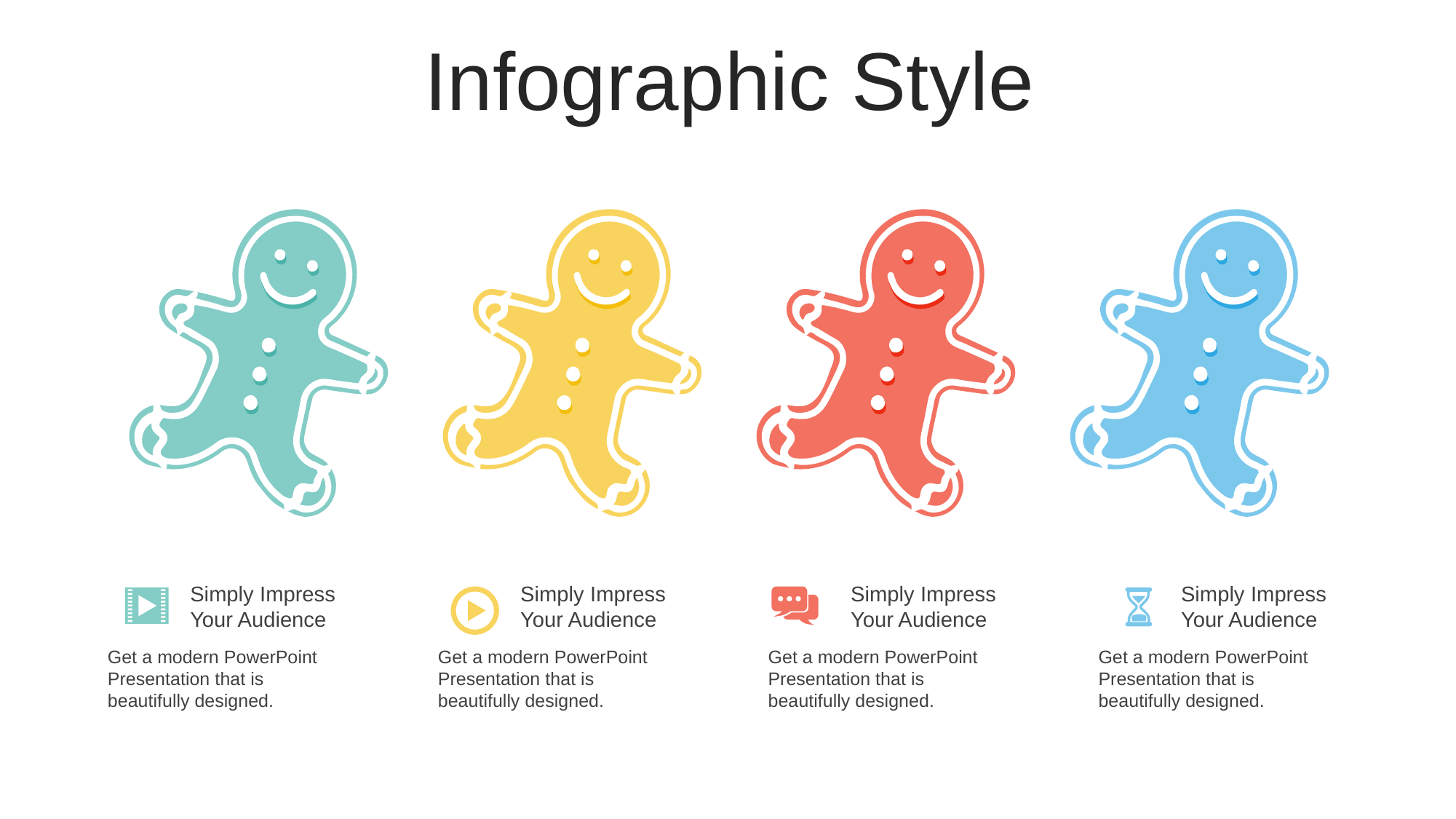

Infographic Style

Simply Impress
Your Audience
Get a modern PowerPoint  Presentation that is beautifully designed.
Simply Impress
Your Audience
Get a modern PowerPoint  Presentation that is beautifully designed.
Simply Impress
Your Audience
Get a modern PowerPoint  Presentation that is beautifully designed.
Simply Impress
Your Audience
Get a modern PowerPoint  Presentation that is beautifully designed.